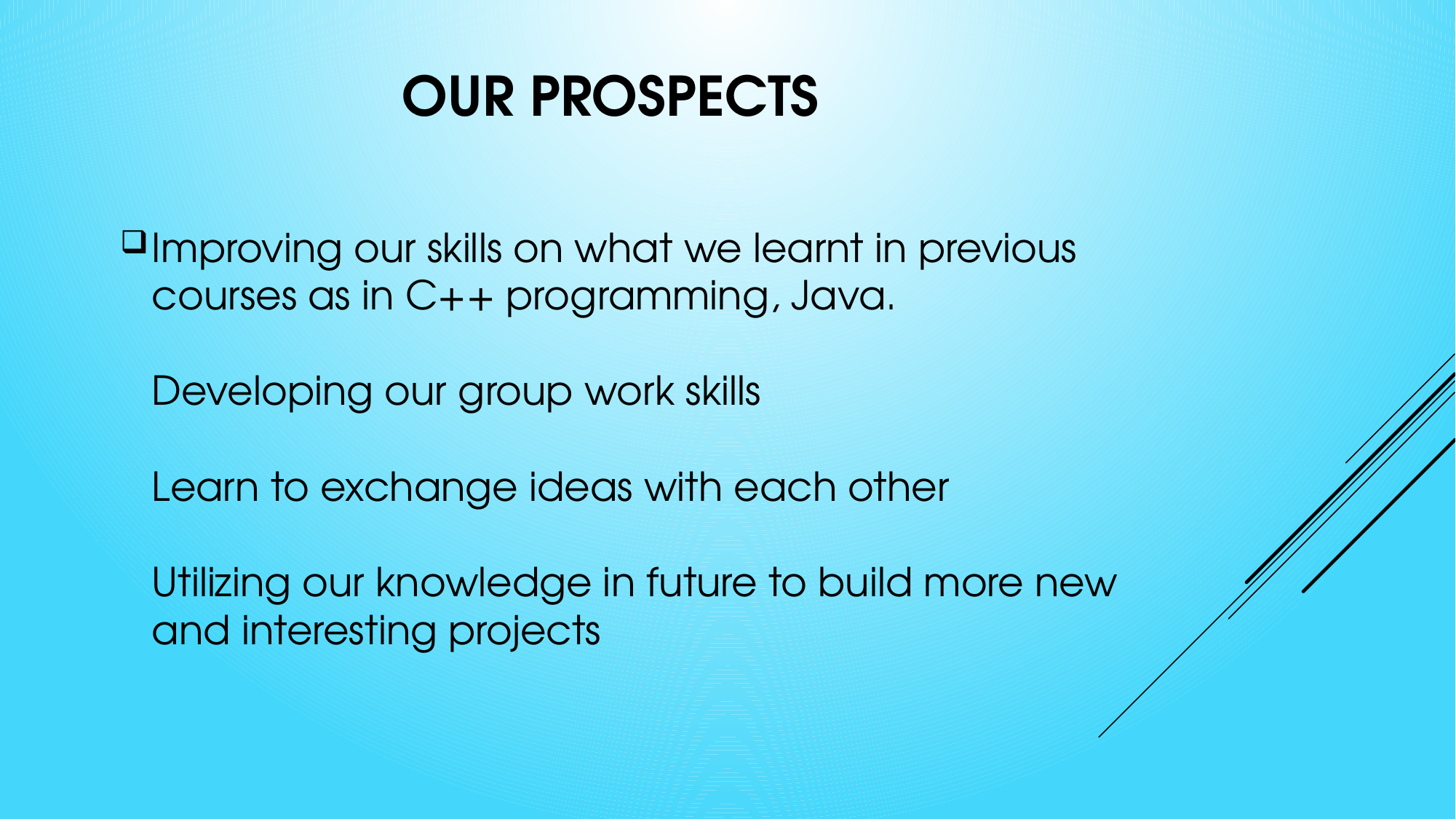

# OUR PROSPECTS
Improving our skills on what we learnt in previous courses as in C++ programming, Java.
Developing our group work skills
Learn to exchange ideas with each other
Utilizing our knowledge in future to build more new and interesting projects